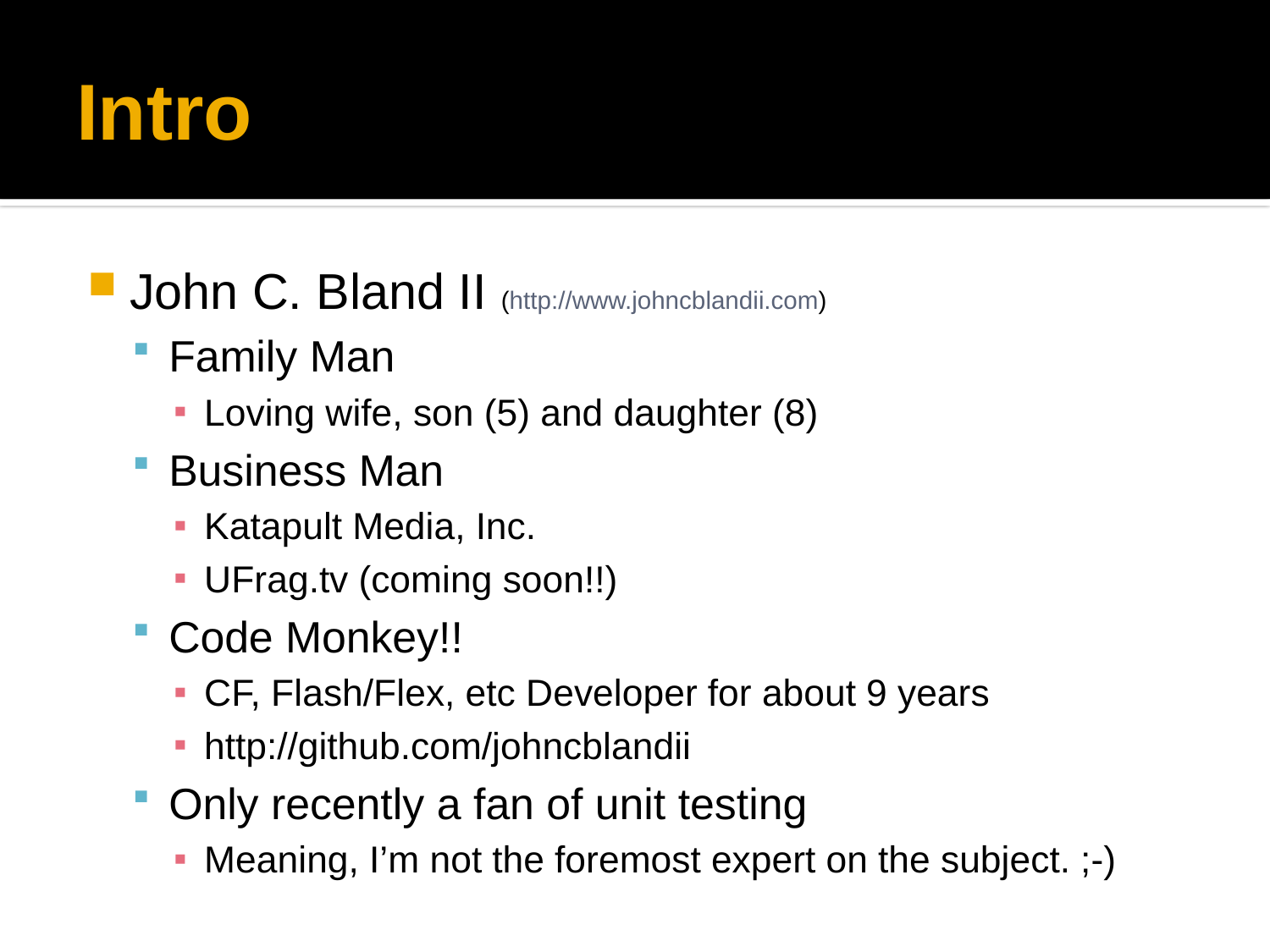

# Intro
John C. Bland II (http://www.johncblandii.com)
Family Man
Loving wife, son (5) and daughter (8)
Business Man
Katapult Media, Inc.
UFrag.tv (coming soon!!)
Code Monkey!!
CF, Flash/Flex, etc Developer for about 9 years
http://github.com/johncblandii
Only recently a fan of unit testing
Meaning, I’m not the foremost expert on the subject. ;-)